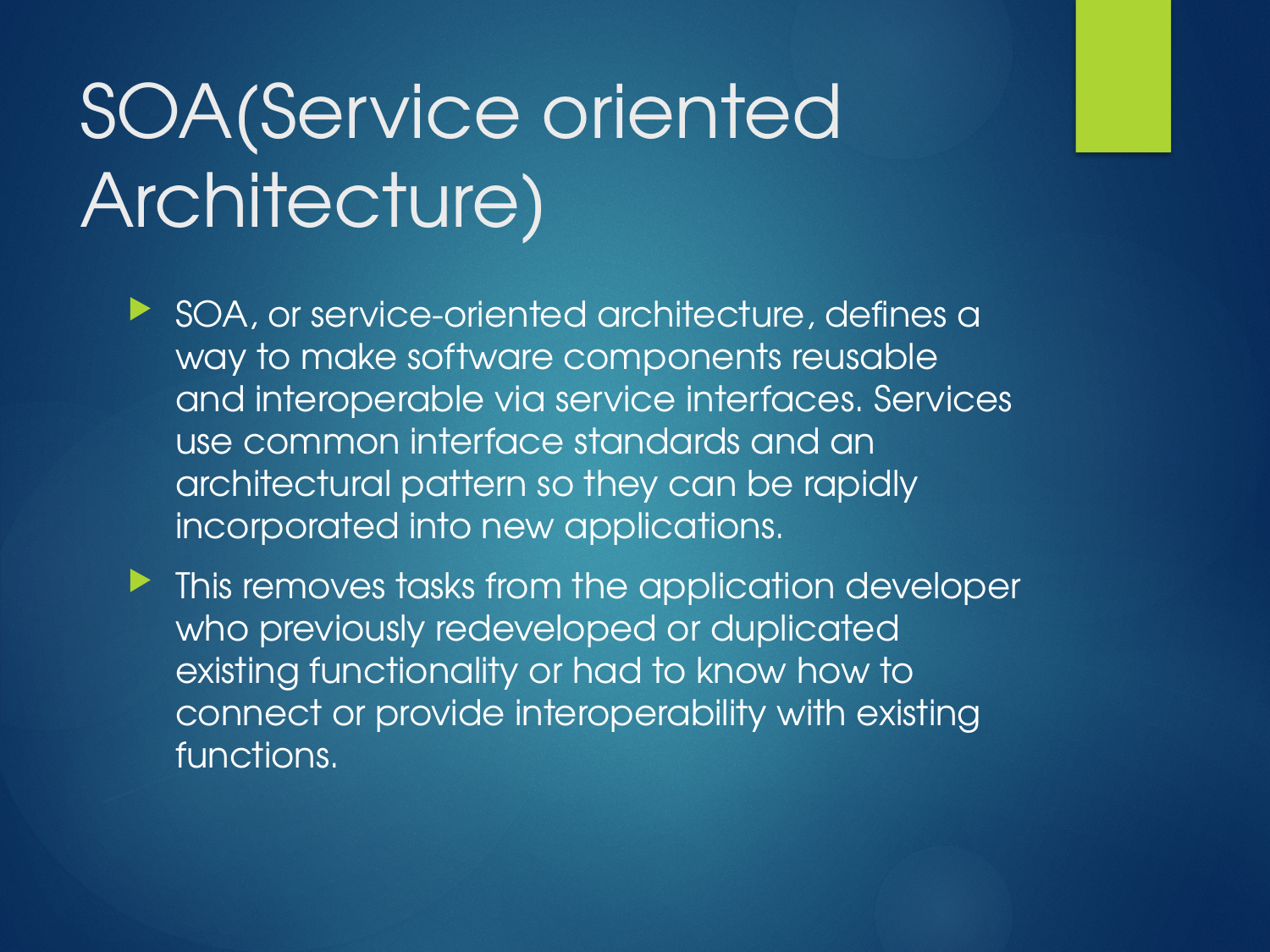

# SOA(Service oriented Architecture)
SOA, or service-oriented architecture, defines a way to make software components reusable and interoperable via service interfaces. Services use common interface standards and an architectural pattern so they can be rapidly incorporated into new applications.
This removes tasks from the application developer who previously redeveloped or duplicated existing functionality or had to know how to connect or provide interoperability with existing functions.